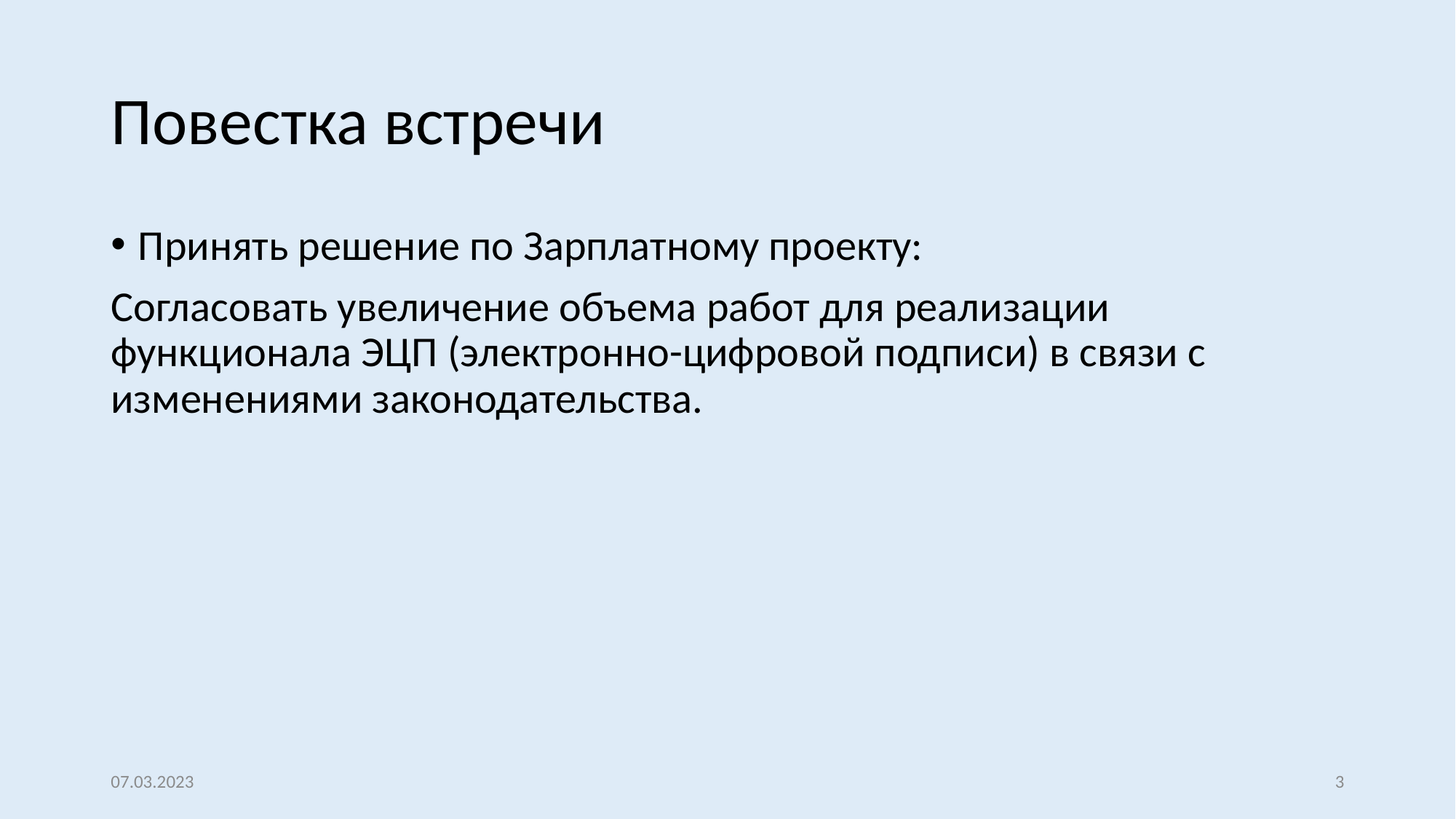

# Повестка встречи
Принять решение по Зарплатному проекту:
Согласовать увеличение объема работ для реализации функционала ЭЦП (электронно-цифровой подписи) в связи с изменениями законодательства.
07.03.2023
3